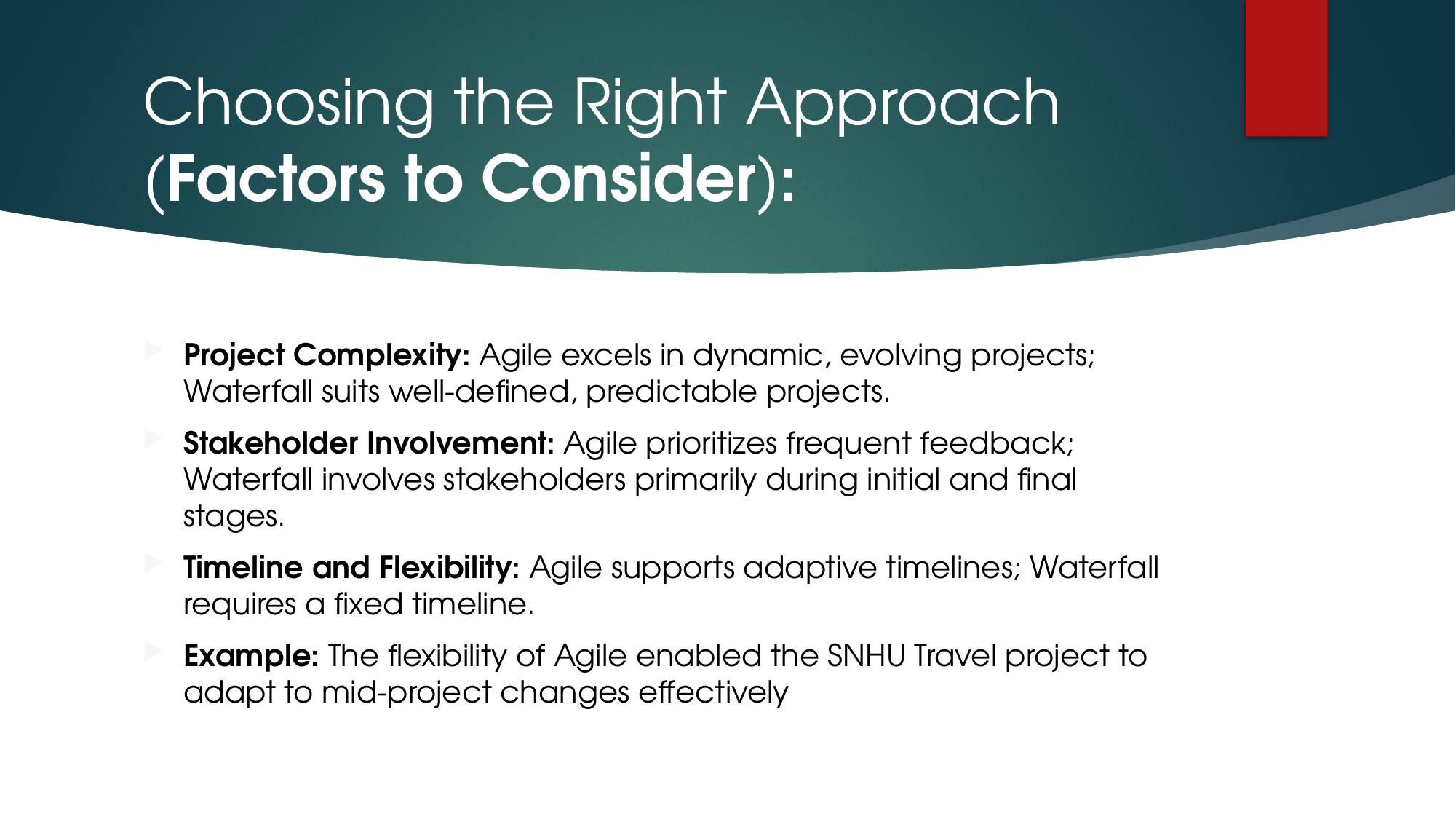

# Choosing the Right Approach (Factors to Consider):

Project Complexity: Agile excels in dynamic, evolving projects; Waterfall suits well-defined, predictable projects.
Stakeholder Involvement: Agile prioritizes frequent feedback; Waterfall involves stakeholders primarily during initial and final stages.
Timeline and Flexibility: Agile supports adaptive timelines; Waterfall requires a fixed timeline.
Example: The flexibility of Agile enabled the SNHU Travel project to adapt to mid-project changes effectively